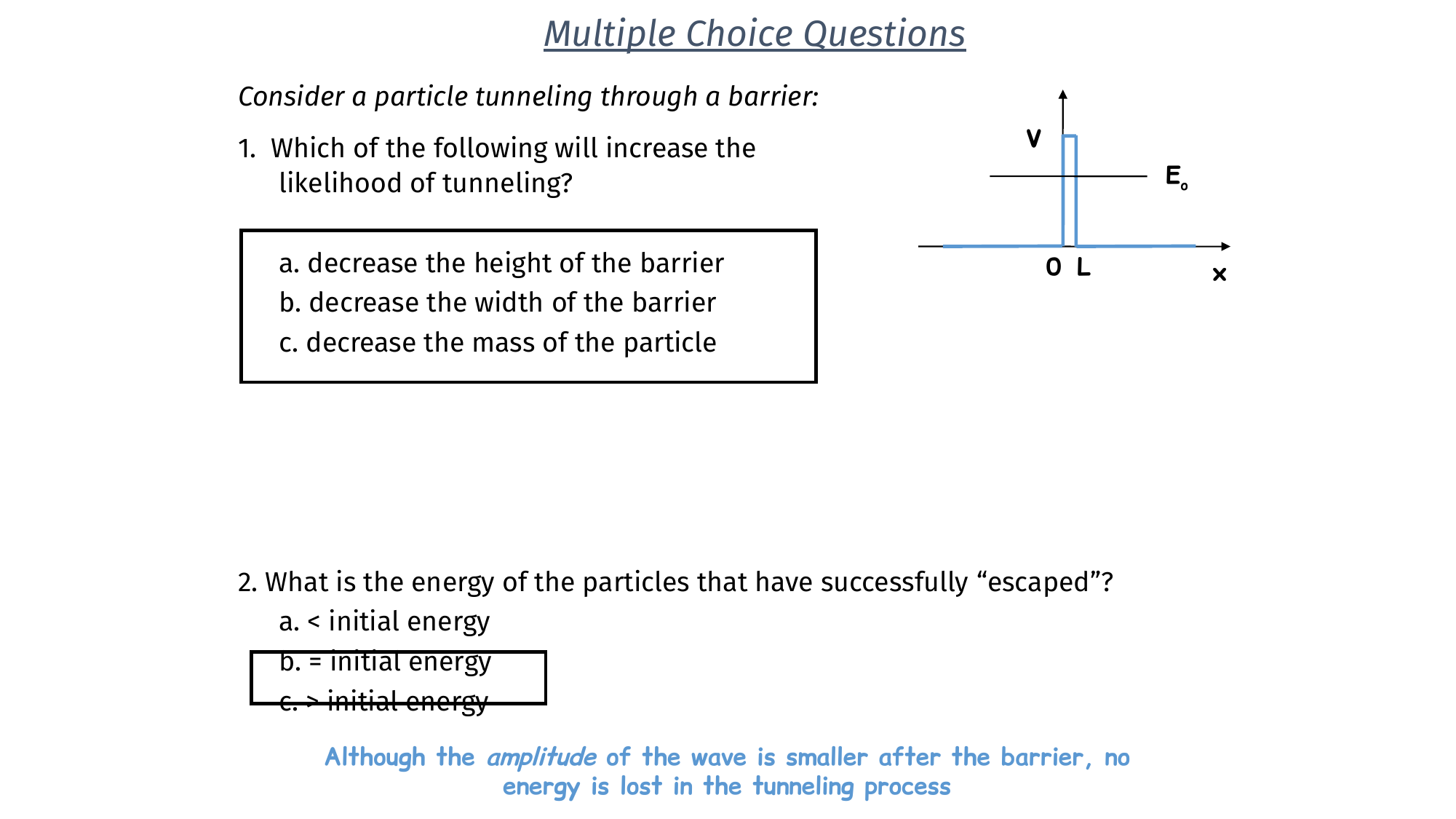

Multiple Choice Questions
Consider a particle tunneling through a barrier:
1.  Which of the following will increase the
	likelihood of tunneling?

	a. decrease the height of the barrier
	b. decrease the width of the barrier
	c. decrease the mass of the particle

2. What is the energy of the particles that have successfully “escaped”?
	a. < initial energy
	b. = initial energy
	c. > initial energy

V

Eo

0
L

x

Although the amplitude of the wave is smaller after the barrier, no energy is lost in the tunneling process